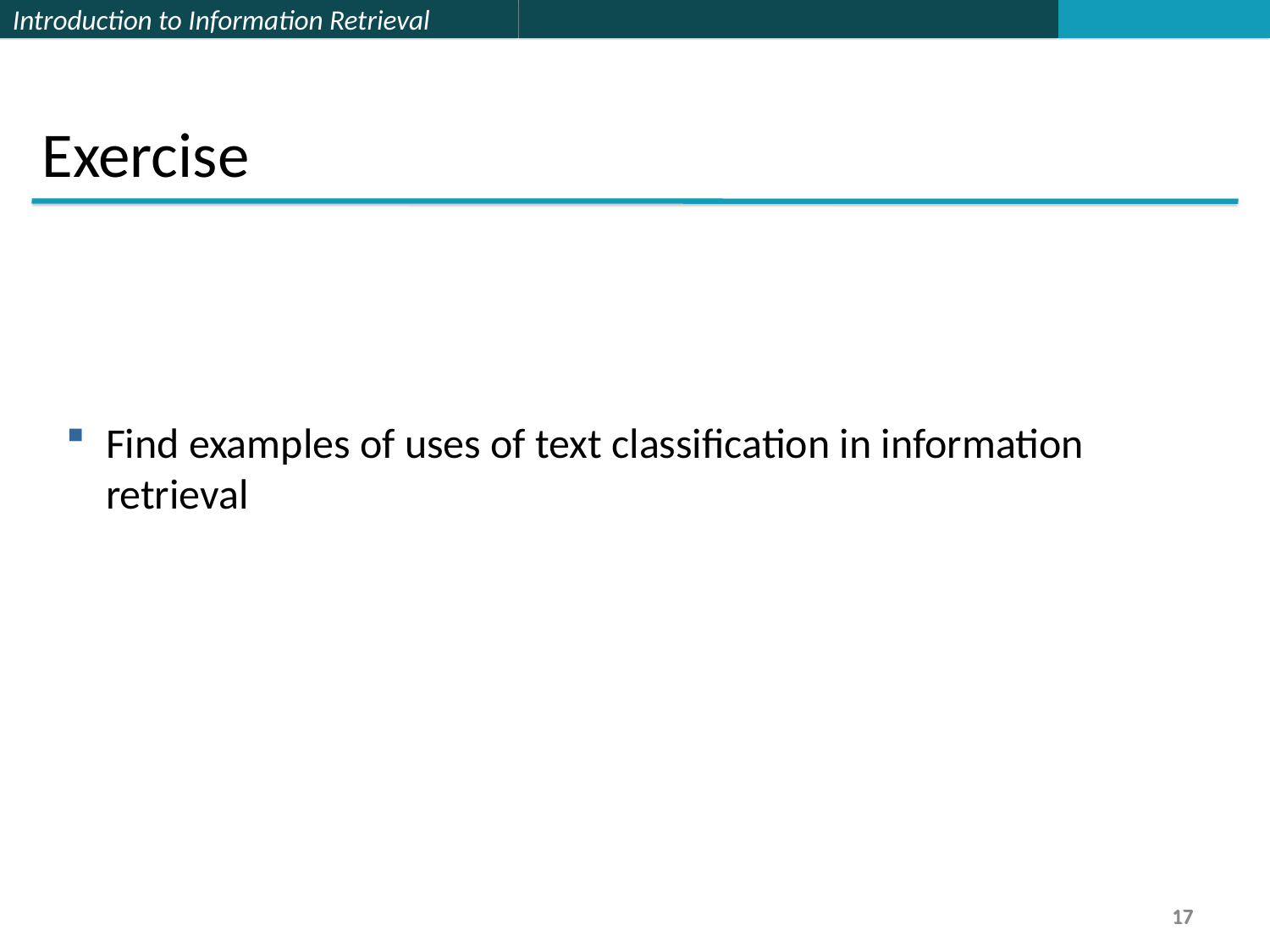

Exercise

Find examples of uses of text classification in information retrieval
17
17